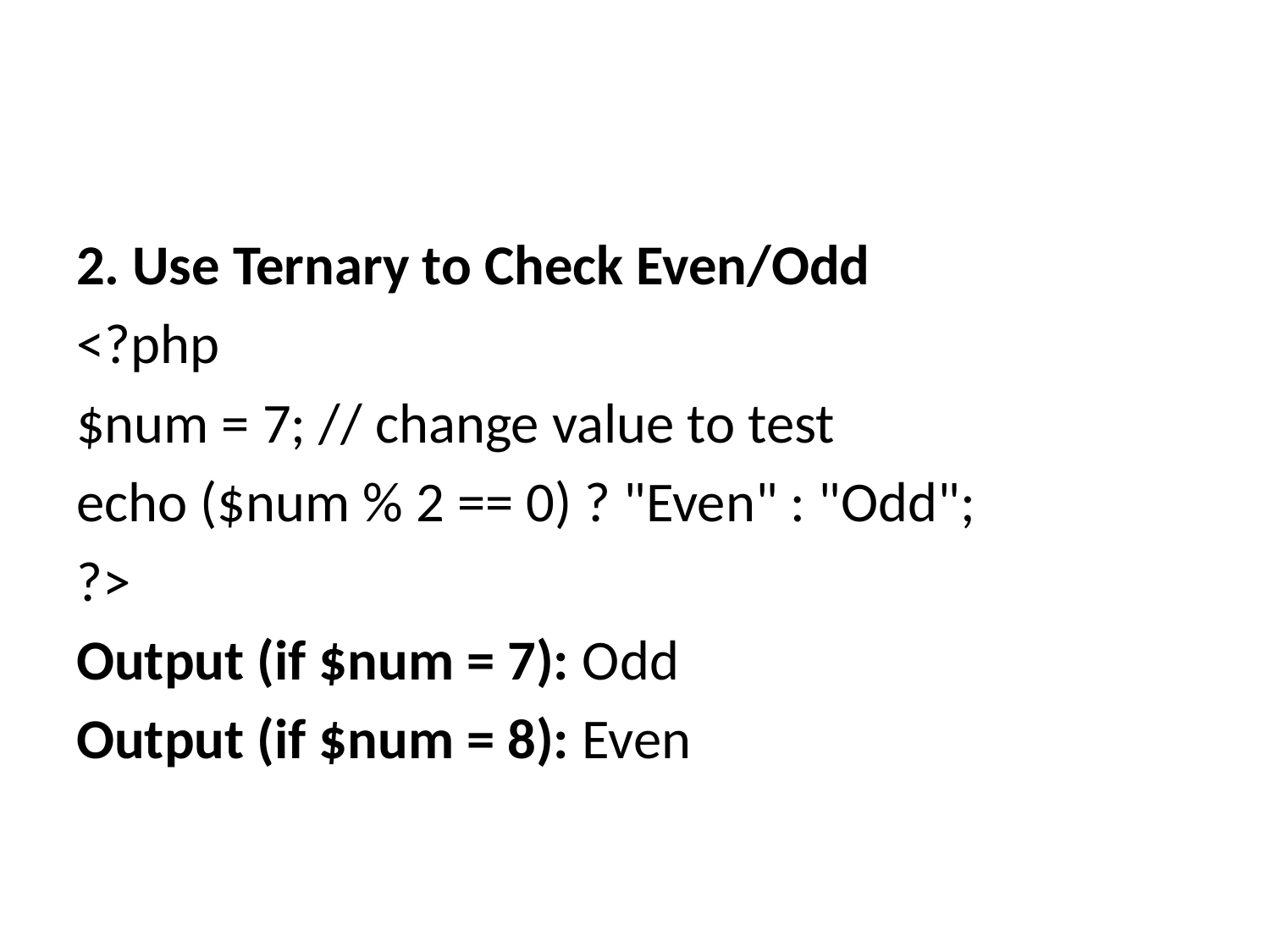

#
2. Use Ternary to Check Even/Odd
<?php
$num = 7; // change value to test
echo ($num % 2 == 0) ? "Even" : "Odd";
?>
Output (if $num = 7): Odd
Output (if $num = 8): Even